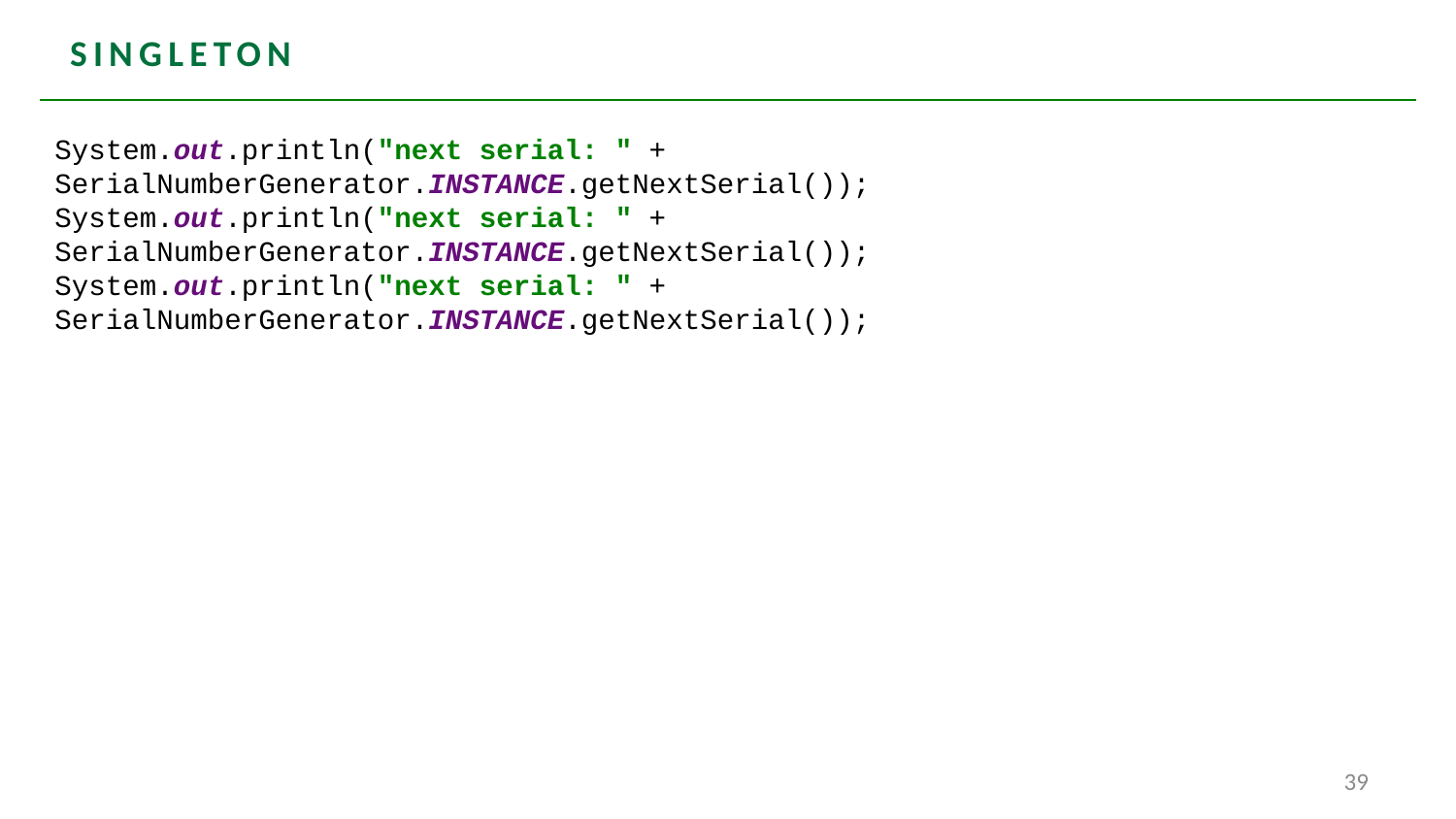

# SINGLETON
System.out.println("next serial: " + 	SerialNumberGenerator.INSTANCE.getNextSerial());
System.out.println("next serial: " + 	SerialNumberGenerator.INSTANCE.getNextSerial());
System.out.println("next serial: " + 	SerialNumberGenerator.INSTANCE.getNextSerial());
39